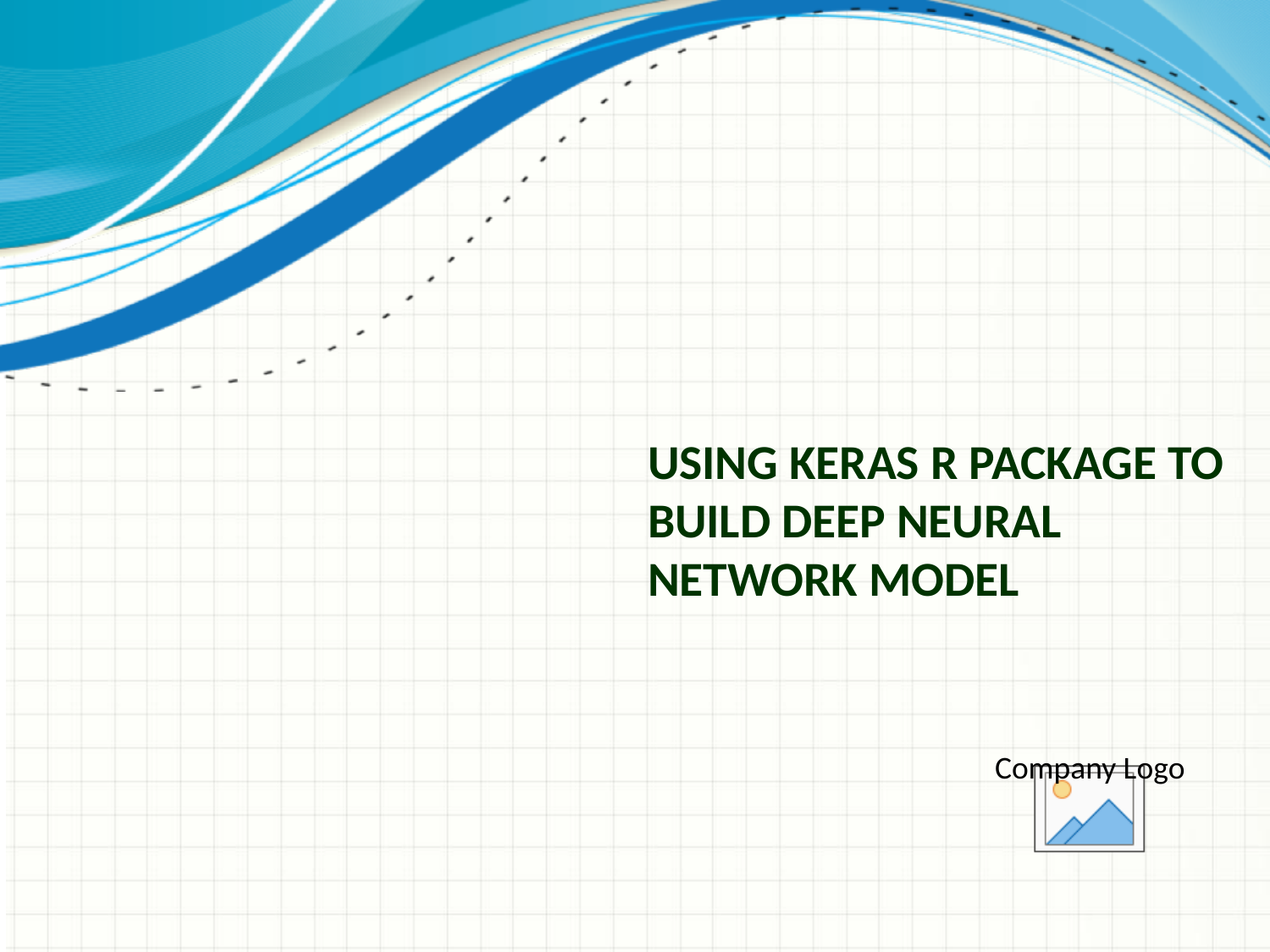

# Using Keras R Package To Build Deep Neural Network Model